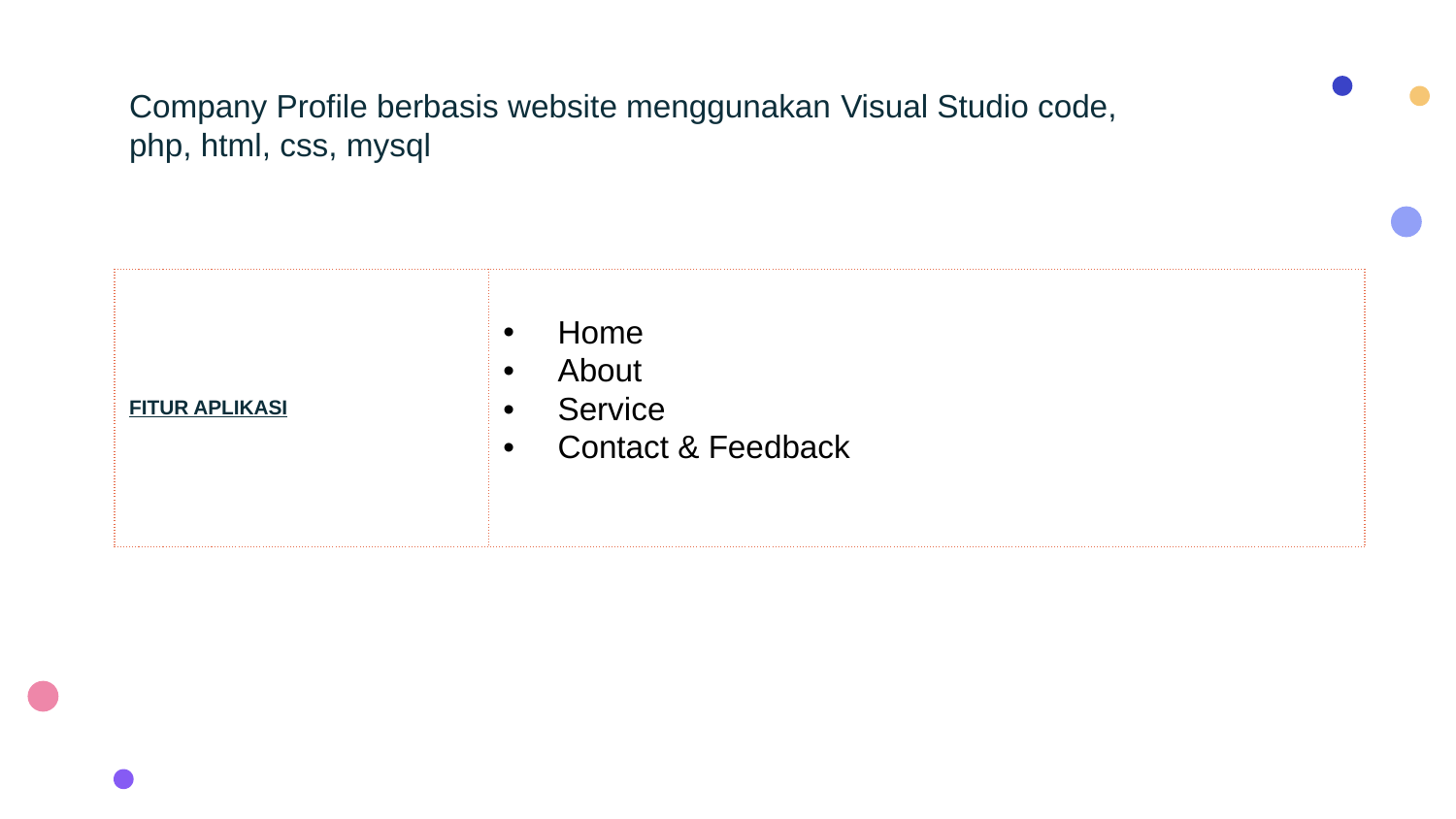

# Company Profile berbasis website menggunakan Visual Studio code, php, html, css, mysql

| FITUR APLIKASI | Home About Service Contact & Feedback |
| --- | --- |